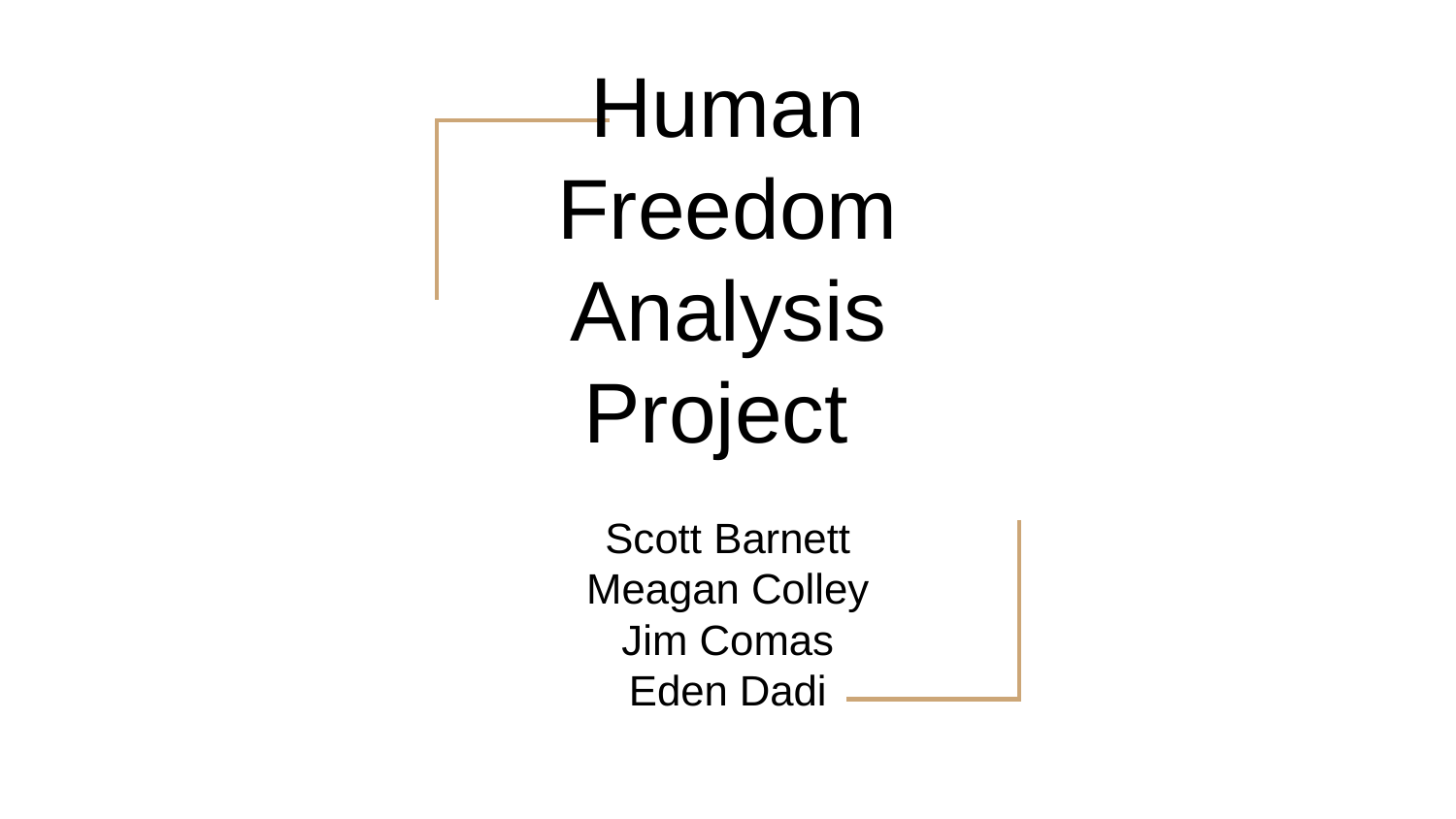

# Human Freedom Analysis Project
Scott Barnett
Meagan Colley
Jim Comas
Eden Dadi